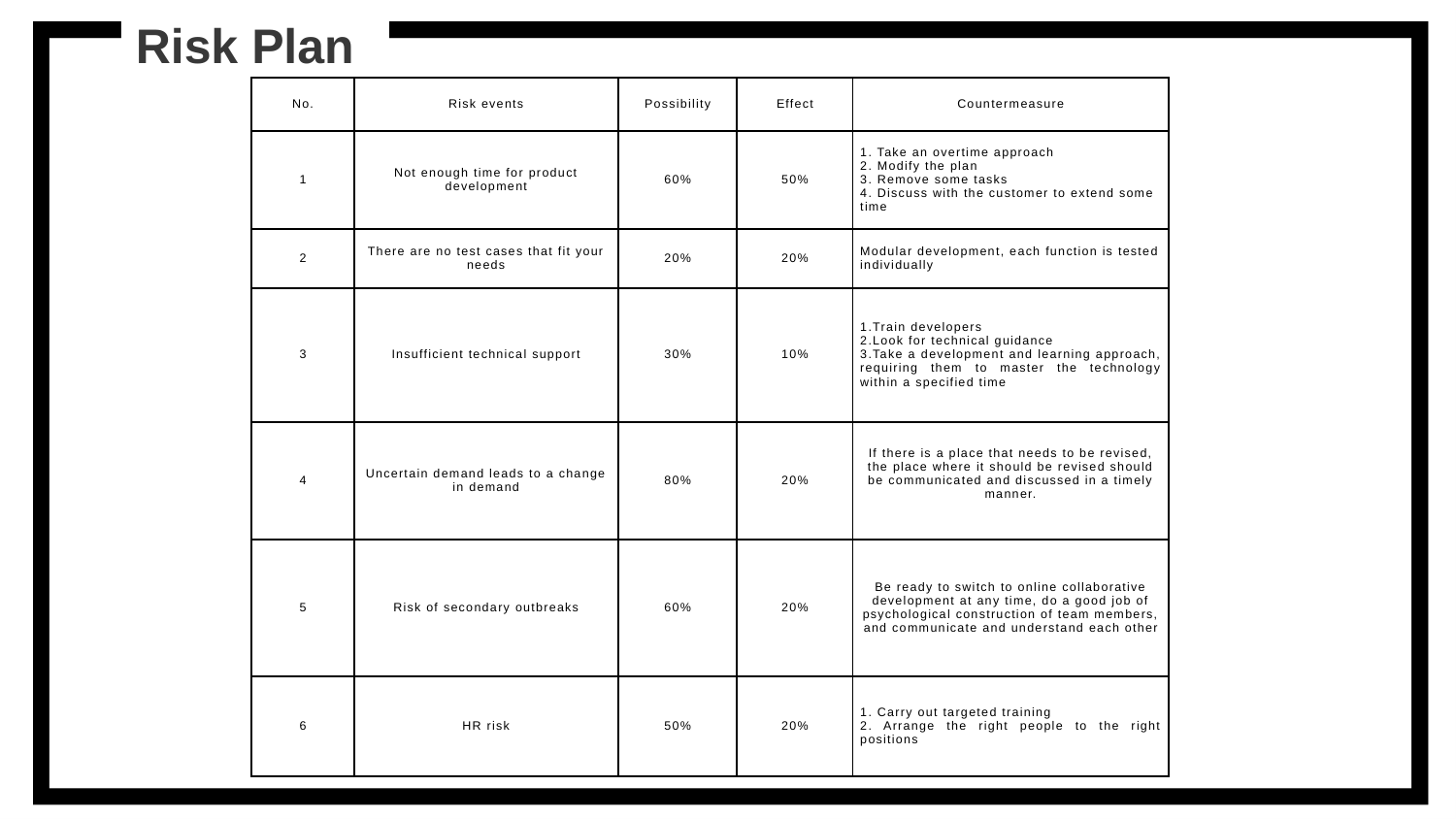

Risk Plan

| No. | Risk events | Possibility | Effect | Countermeasure |
| --- | --- | --- | --- | --- |
| 1 | Not enough time for product development | 60% | 50% | 1. Take an overtime approach 2. Modify the plan 3. Remove some tasks 4. Discuss with the customer to extend some time |
| 2 | There are no test cases that fit your needs | 20% | 20% | Modular development, each function is tested individually |
| 3 | Insufficient technical support | 30% | 10% | 1.Train developers 2.Look for technical guidance 3.Take a development and learning approach, requiring them to master the technology within a specified time |
| 4 | Uncertain demand leads to a change in demand | 80% | 20% | If there is a place that needs to be revised, the place where it should be revised should be communicated and discussed in a timely manner. |
| 5 | Risk of secondary outbreaks | 60% | 20% | Be ready to switch to online collaborative development at any time, do a good job of psychological construction of team members, and communicate and understand each other |
| 6 | HR risk | 50% | 20% | 1. Carry out targeted training 2. Arrange the right people to the right positions |